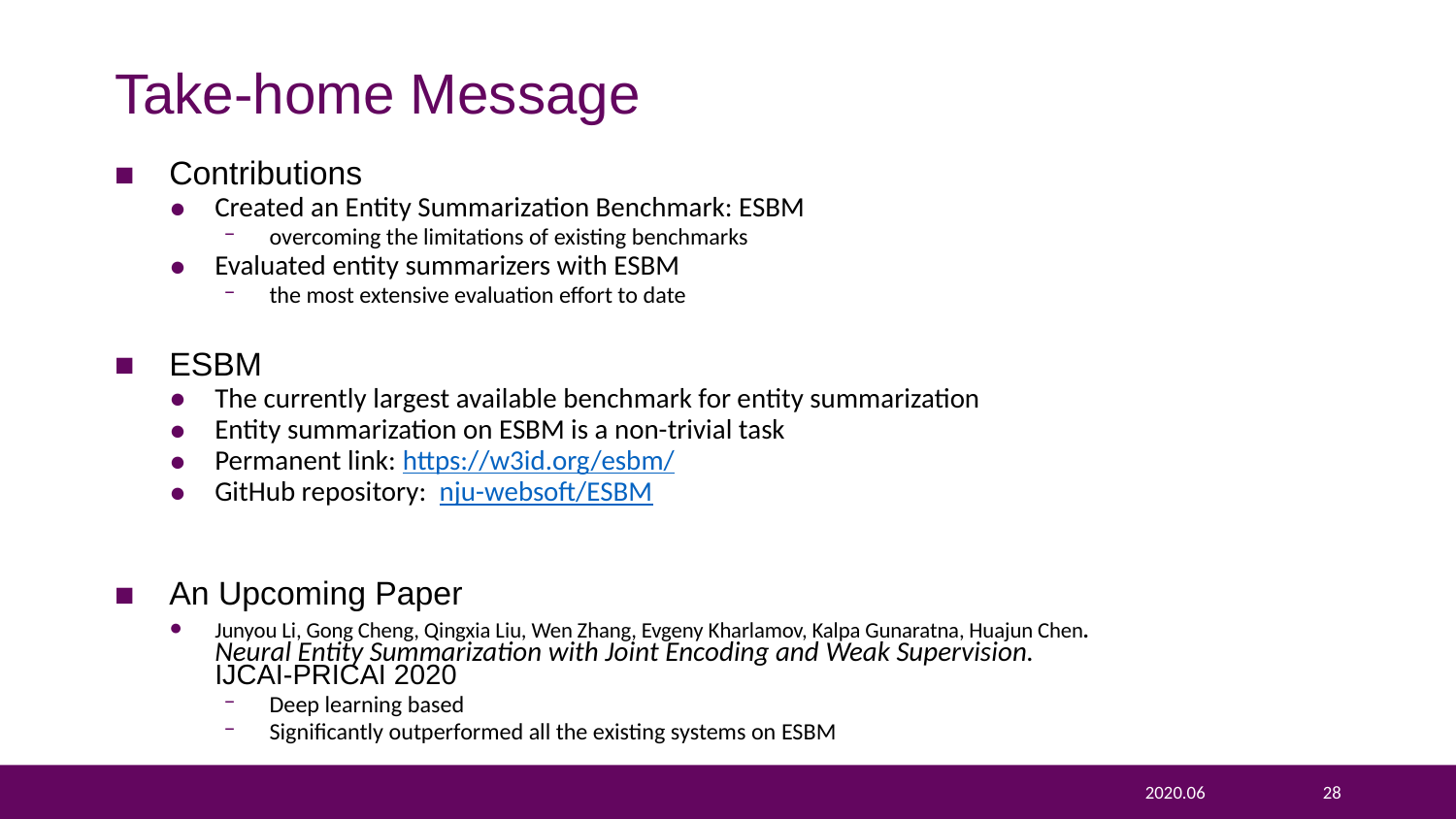

# Take-home Message
Contributions
Created an Entity Summarization Benchmark: ESBM
overcoming the limitations of existing benchmarks
Evaluated entity summarizers with ESBM
the most extensive evaluation effort to date

ESBM
The currently largest available benchmark for entity summarization
Entity summarization on ESBM is a non-trivial task
Permanent link: https://w3id.org/esbm/
GitHub repository:  nju-websoft/ESBM

An Upcoming Paper
Junyou Li, Gong Cheng, Qingxia Liu, Wen Zhang, Evgeny Kharlamov, Kalpa Gunaratna, Huajun Chen.
Neural Entity Summarization with Joint Encoding and Weak Supervision.
IJCAI-PRICAI 2020
Deep learning based
Significantly outperformed all the existing systems on ESBM

2020.06
28